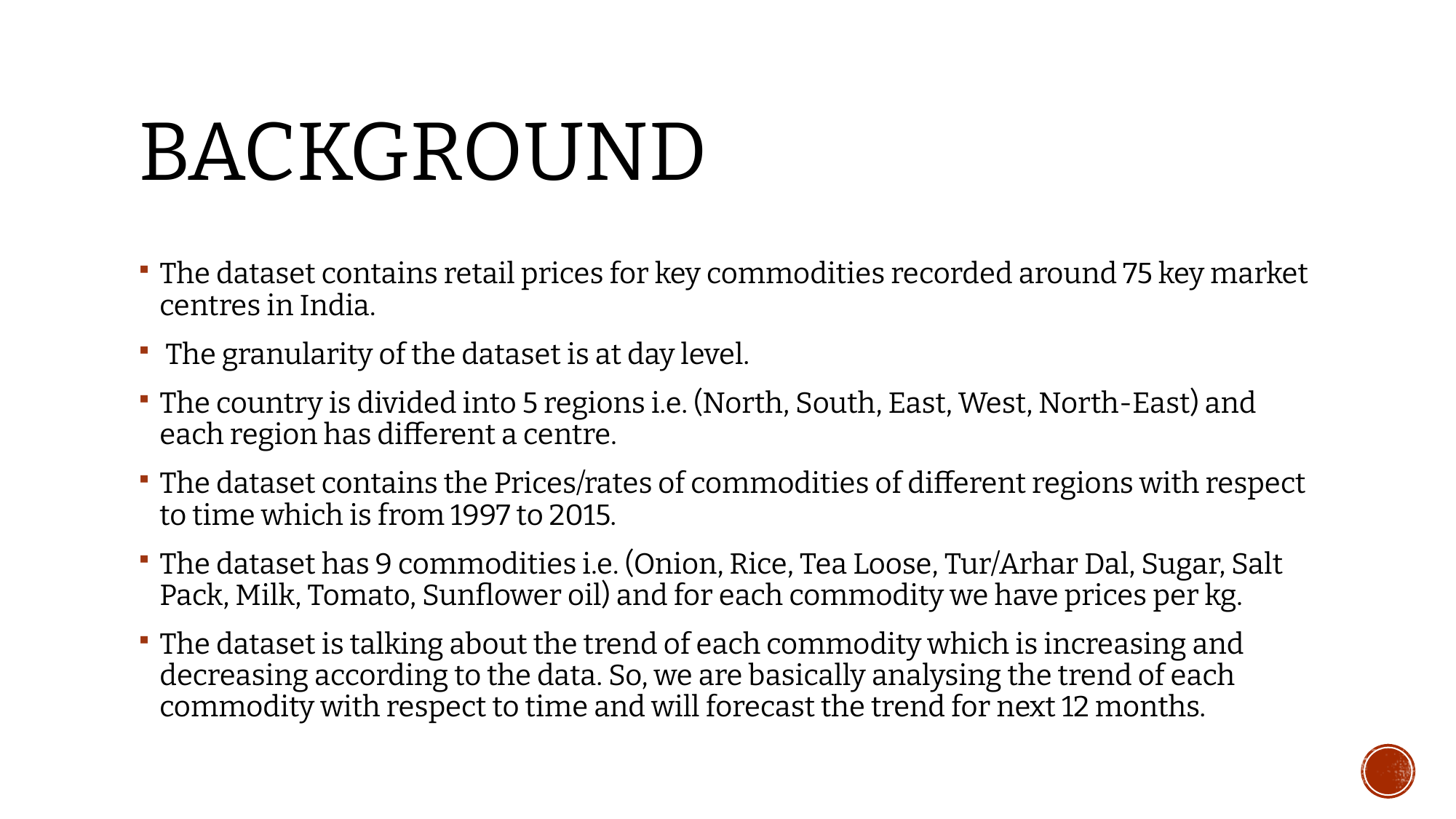

# Background
The dataset contains retail prices for key commodities recorded around 75 key market centres in India.
 The granularity of the dataset is at day level.
The country is divided into 5 regions i.e. (North, South, East, West, North-East) and each region has different a centre.
The dataset contains the Prices/rates of commodities of different regions with respect to time which is from 1997 to 2015.
The dataset has 9 commodities i.e. (Onion, Rice, Tea Loose, Tur/Arhar Dal, Sugar, Salt Pack, Milk, Tomato, Sunflower oil) and for each commodity we have prices per kg.
The dataset is talking about the trend of each commodity which is increasing and decreasing according to the data. So, we are basically analysing the trend of each commodity with respect to time and will forecast the trend for next 12 months.